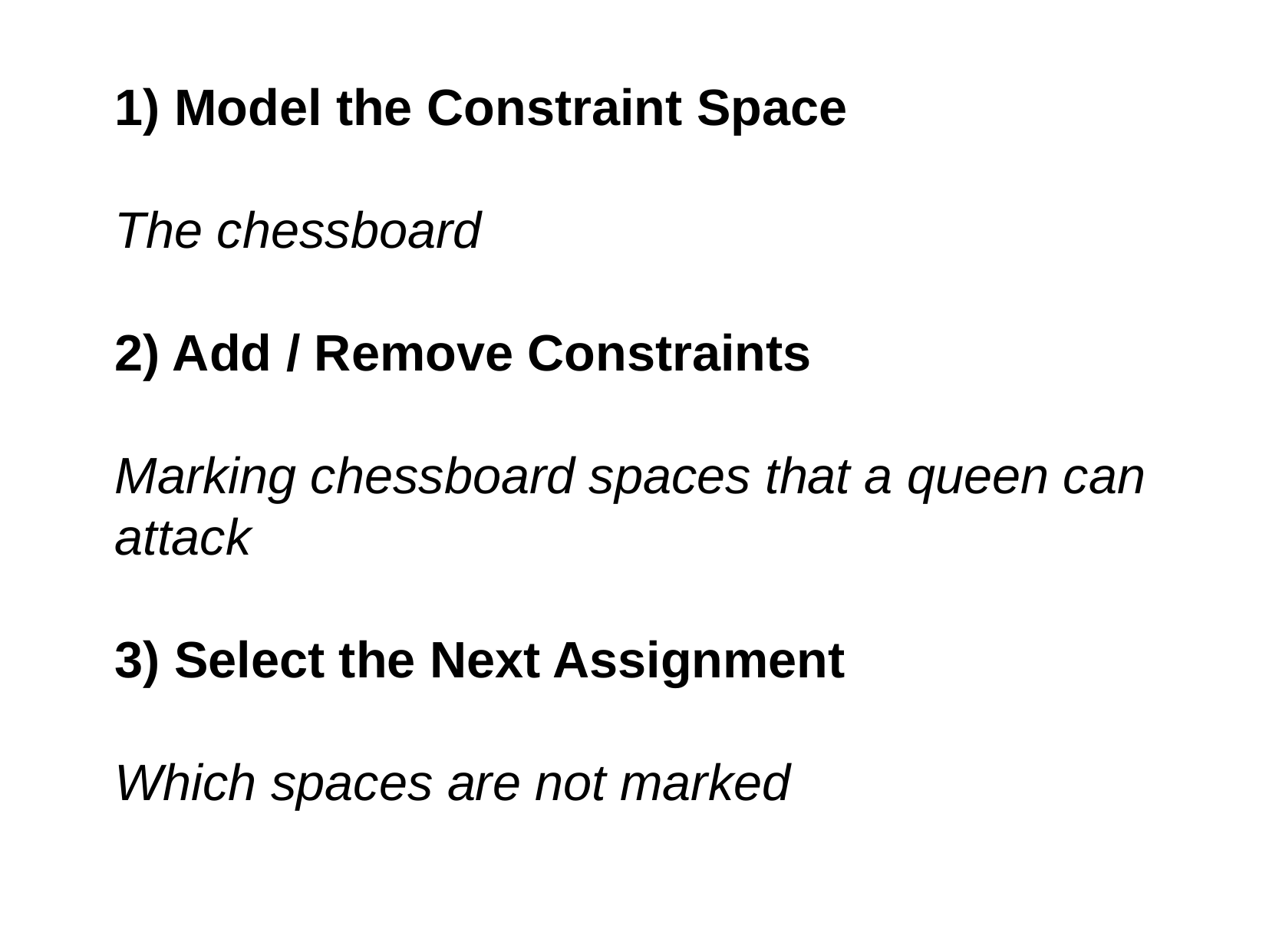

1) Model the Constraint Space

The chessboard

2) Add / Remove Constraints

Marking chessboard spaces that a queen can attack

3) Select the Next Assignment

Which spaces are not marked